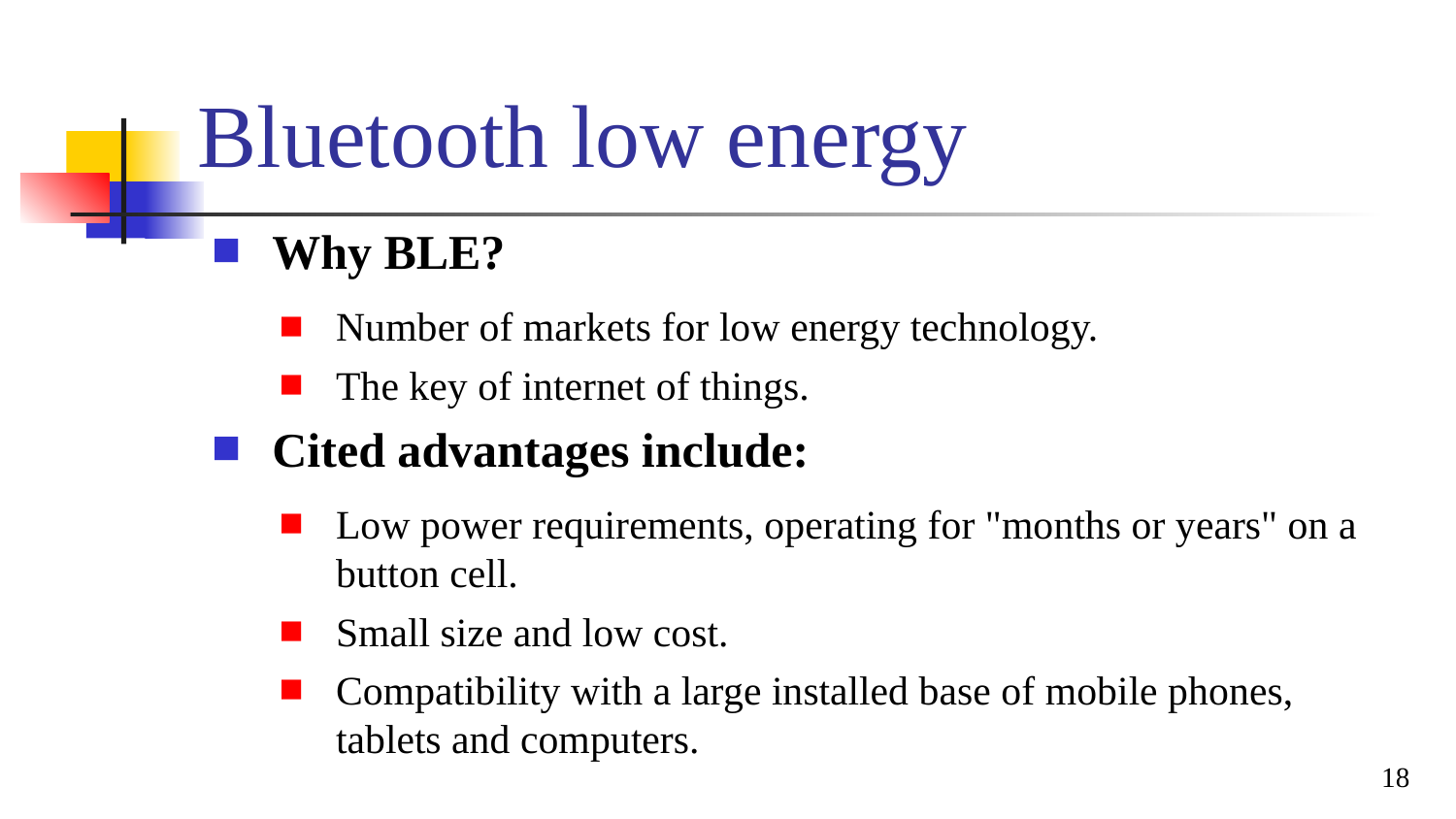

# Bluetooth low energy
Why BLE?
Number of markets for low energy technology.
The key of internet of things.
Cited advantages include:
Low power requirements, operating for "months or years" on a button cell.
Small size and low cost.
Compatibility with a large installed base of mobile phones, tablets and computers.

18